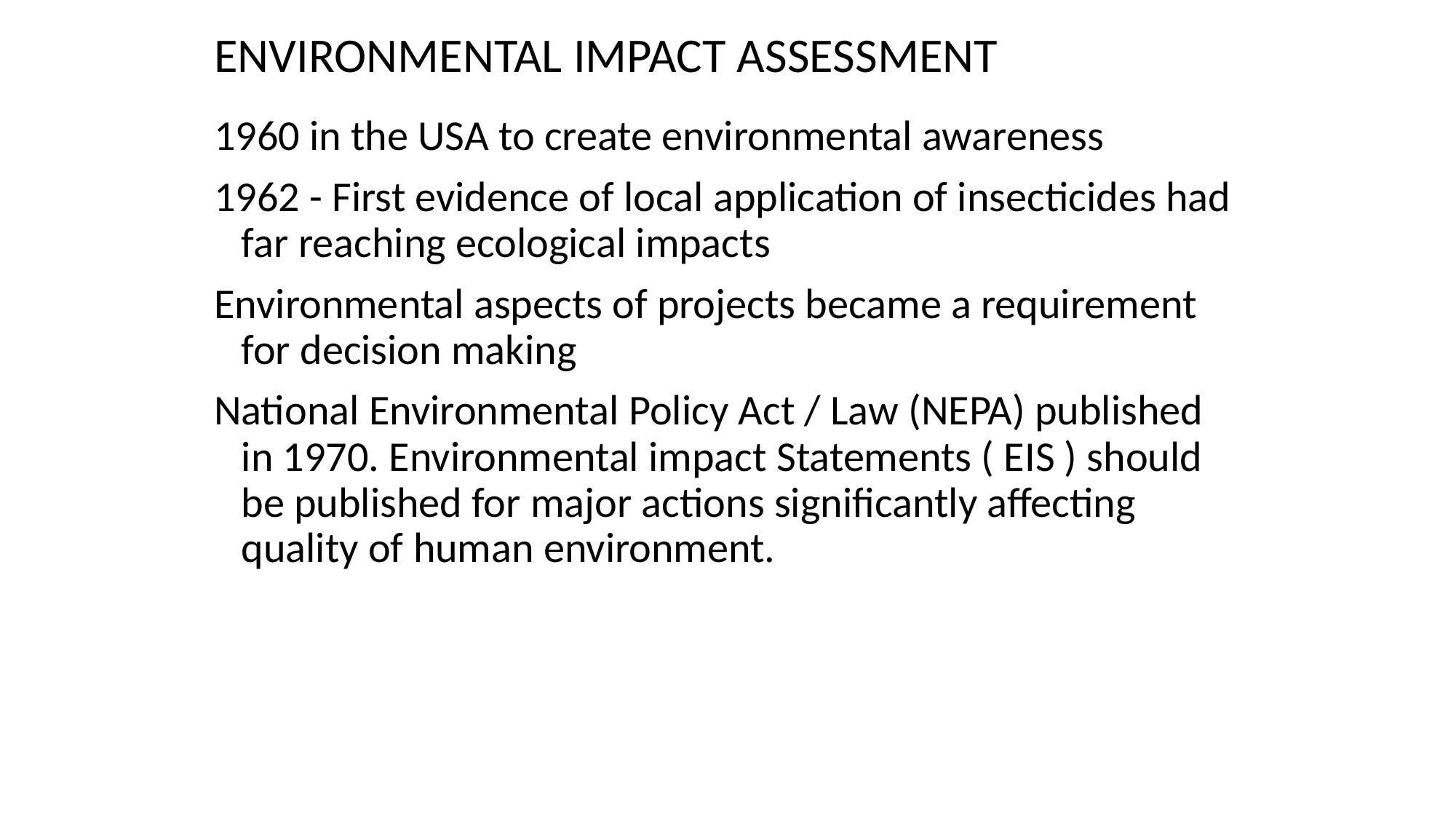

# ENVIRONMENTAL IMPACT ASSESSMENT
1960 in the USA to create environmental awareness
1962 - First evidence of local application of insecticides had far reaching ecological impacts
Environmental aspects of projects became a requirement for decision making
National Environmental Policy Act / Law (NEPA) published in 1970. Environmental impact Statements ( EIS ) should be published for major actions significantly affecting quality of human environment.